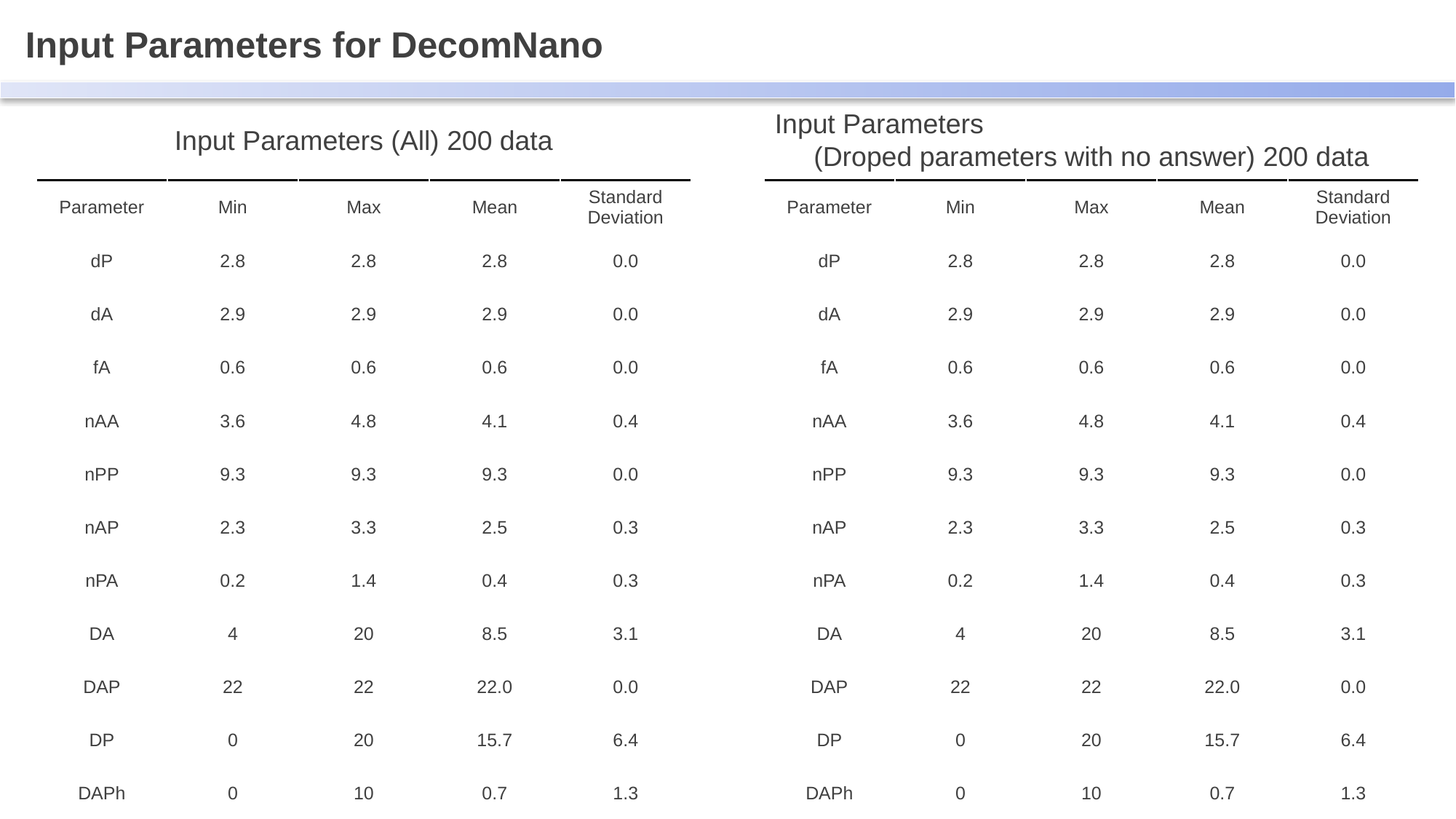

Input Parameters for DecomNano

Input Parameters (All) 200 data
Input Parameters
(Droped parameters with no answer) 200 data
| Parameter | Min | Max | Mean | Standard Deviation |
| --- | --- | --- | --- | --- |
| dP | 2.8 | 2.8 | 2.8 | 0.0 |
| dA | 2.9 | 2.9 | 2.9 | 0.0 |
| fA | 0.6 | 0.6 | 0.6 | 0.0 |
| nAA | 3.6 | 4.8 | 4.1 | 0.4 |
| nPP | 9.3 | 9.3 | 9.3 | 0.0 |
| nAP | 2.3 | 3.3 | 2.5 | 0.3 |
| nPA | 0.2 | 1.4 | 0.4 | 0.3 |
| DA | 4 | 20 | 8.5 | 3.1 |
| DAP | 22 | 22 | 22.0 | 0.0 |
| DP | 0 | 20 | 15.7 | 6.4 |
| DAPh | 0 | 10 | 0.7 | 1.3 |
| Parameter | Min | Max | Mean | Standard Deviation |
| --- | --- | --- | --- | --- |
| dP | 2.8 | 2.8 | 2.8 | 0.0 |
| dA | 2.9 | 2.9 | 2.9 | 0.0 |
| fA | 0.6 | 0.6 | 0.6 | 0.0 |
| nAA | 3.6 | 4.8 | 4.1 | 0.4 |
| nPP | 9.3 | 9.3 | 9.3 | 0.0 |
| nAP | 2.3 | 3.3 | 2.5 | 0.3 |
| nPA | 0.2 | 1.4 | 0.4 | 0.3 |
| DA | 4 | 20 | 8.5 | 3.1 |
| DAP | 22 | 22 | 22.0 | 0.0 |
| DP | 0 | 20 | 15.7 | 6.4 |
| DAPh | 0 | 10 | 0.7 | 1.3 |